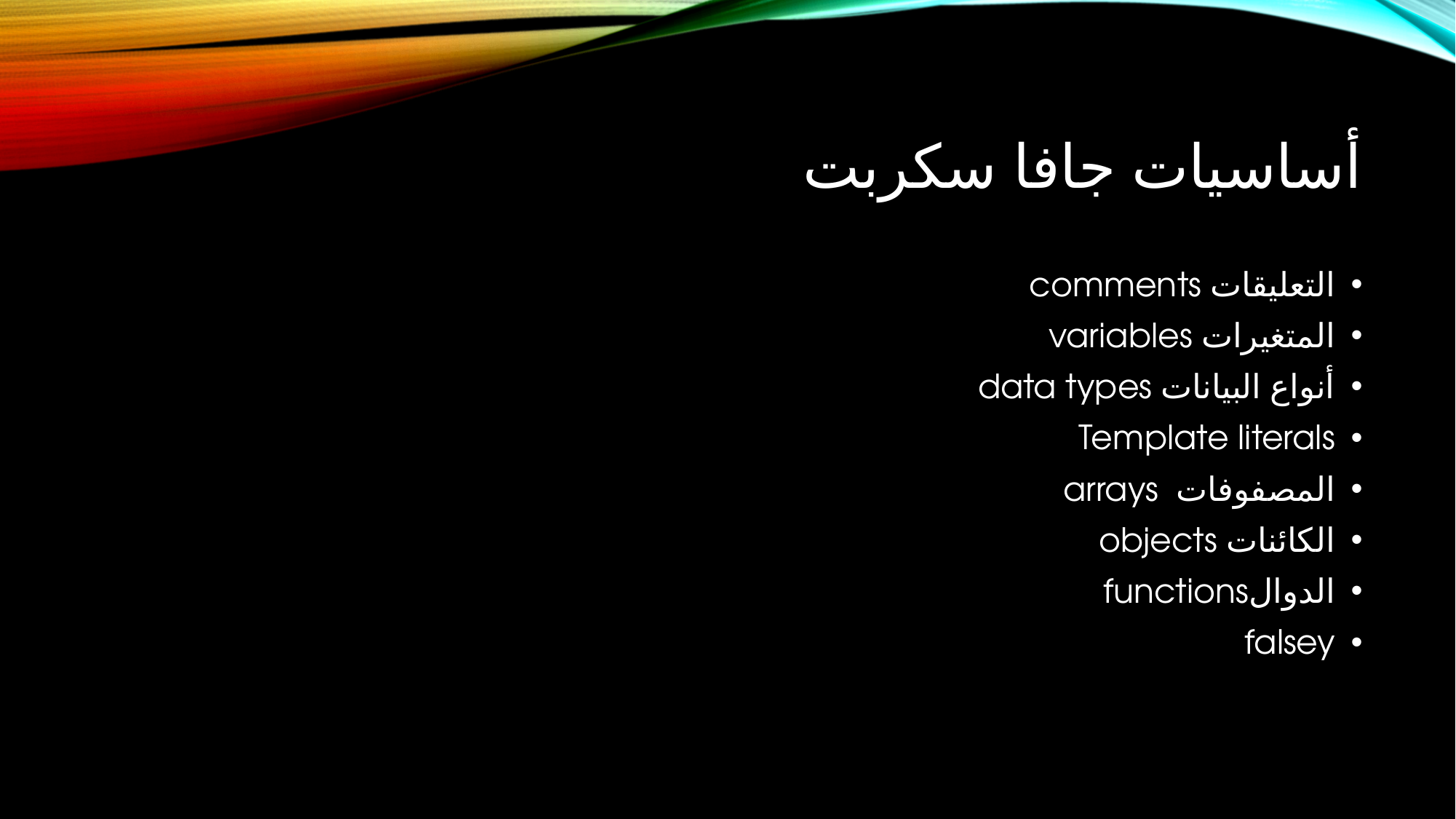

# أساسيات جافا سكربت
التعليقات comments
المتغيرات variables
أنواع البيانات data types
Template literals
المصفوفات  arrays
الكائنات objects
الدوالfunctions
falsey